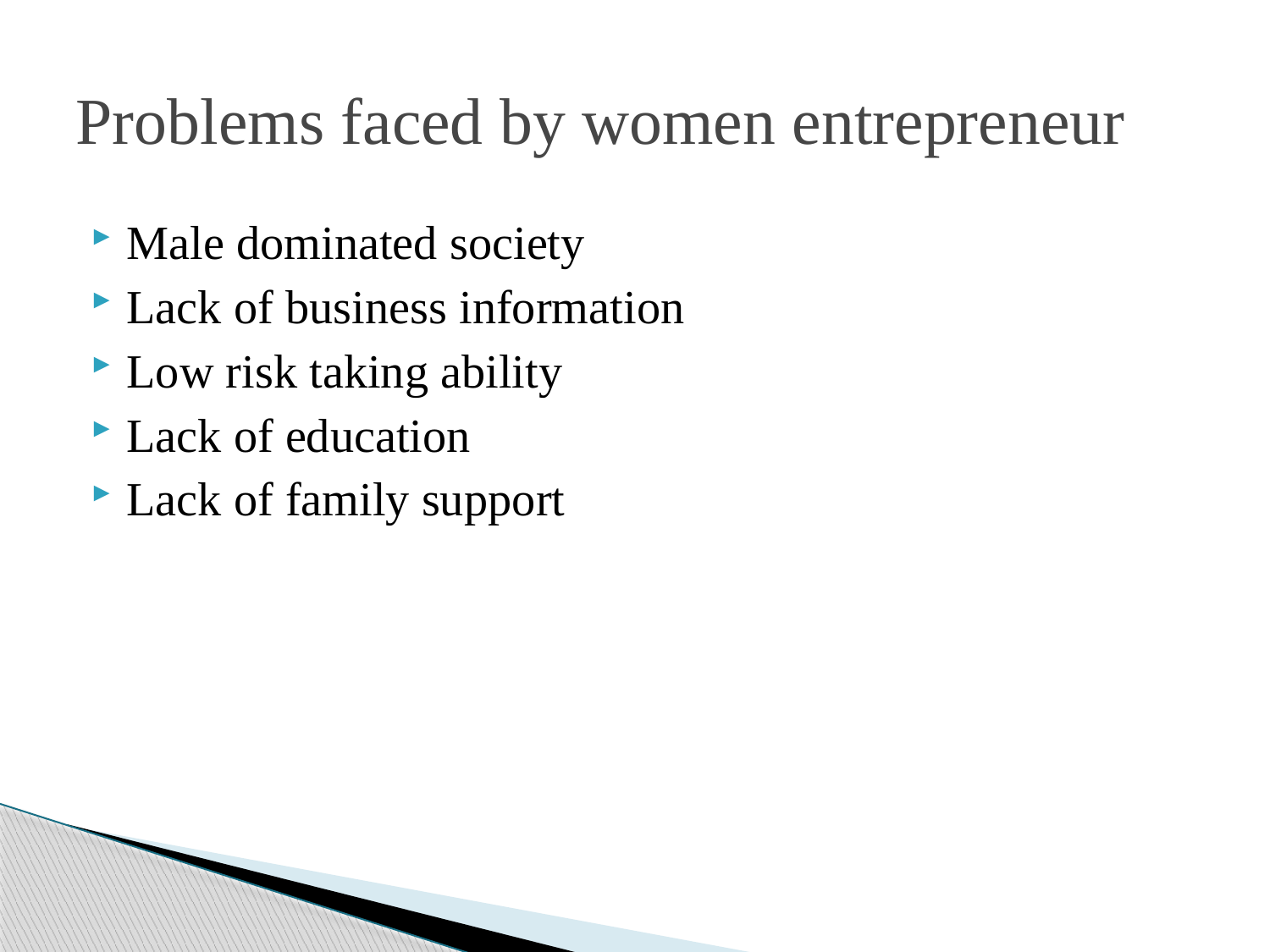

# Problems faced by women entrepreneur
Male dominated society
Lack of business information
Low risk taking ability
Lack of education
Lack of family support